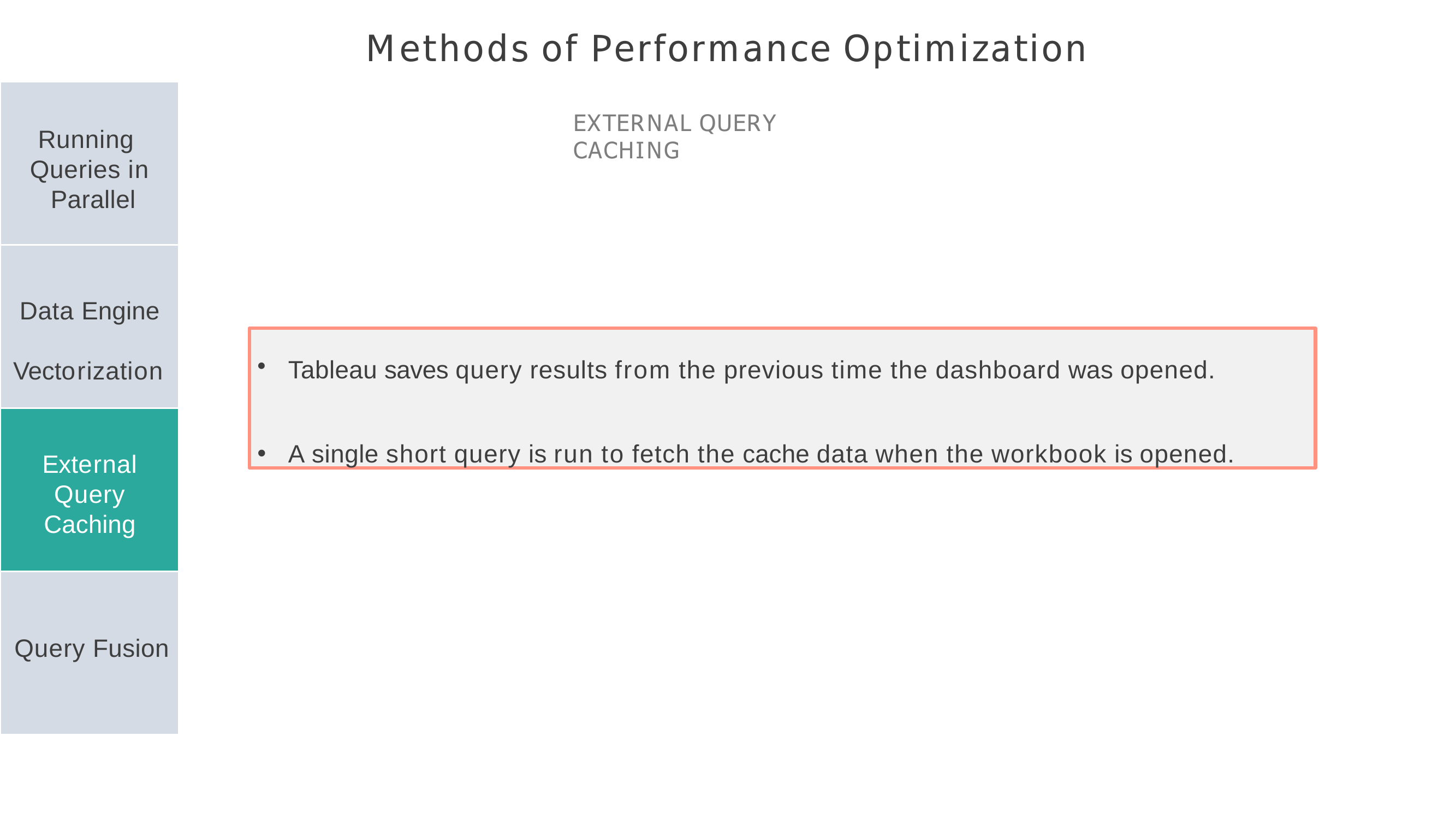

# Methods of Performance Optimization

EXTERNAL QUERY CACHING
Running  Queries in  Parallel
Data Engine  Vectorization
Tableau saves query results from the previous time the dashboard was opened.

A single short query is run to fetch the cache data when the workbook is opened.

External  Query  Caching

Query Fusion